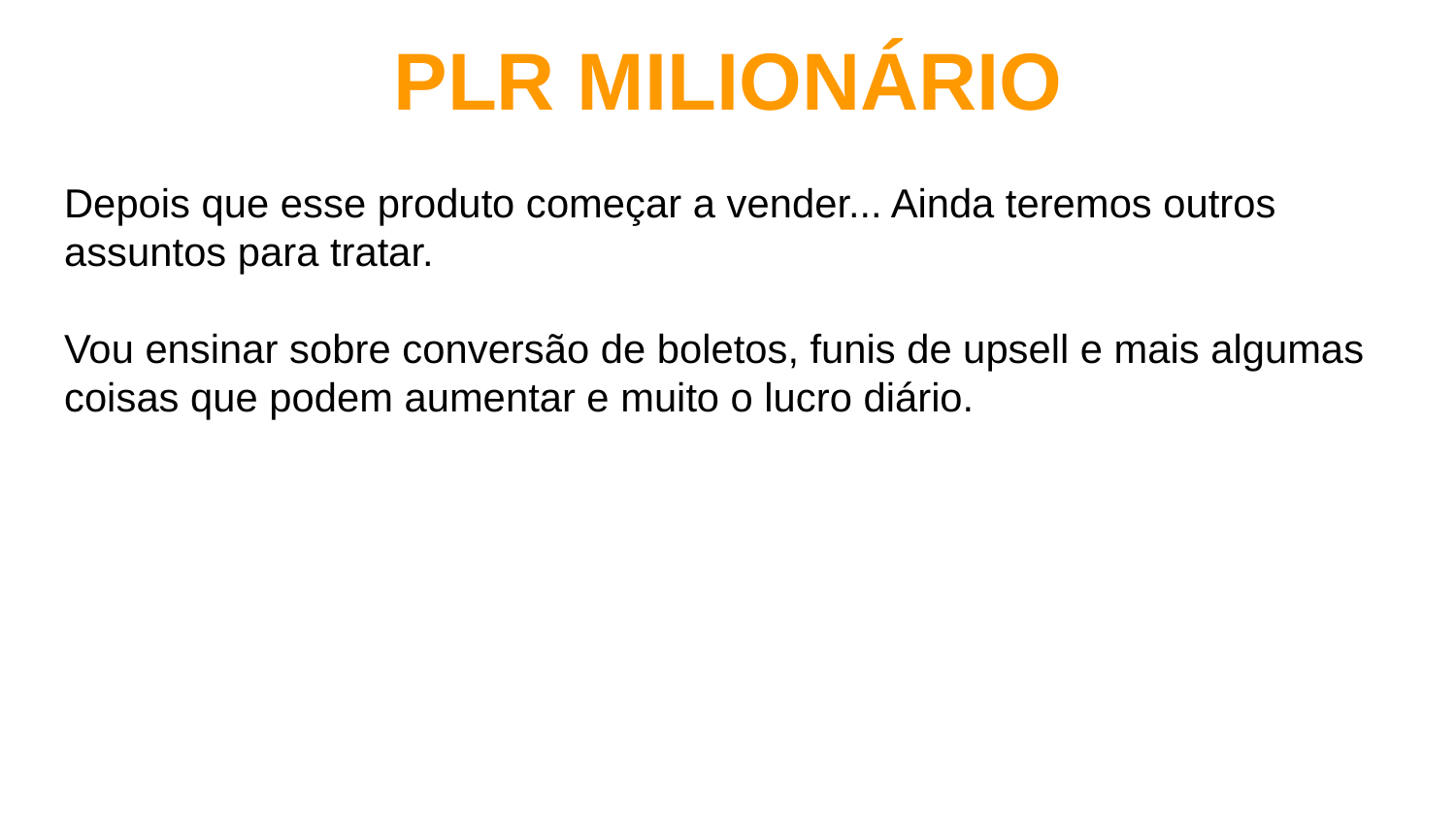

PLR MILIONÁRIO
Depois que esse produto começar a vender... Ainda teremos outros assuntos para tratar.

Vou ensinar sobre conversão de boletos, funis de upsell e mais algumas coisas que podem aumentar e muito o lucro diário.